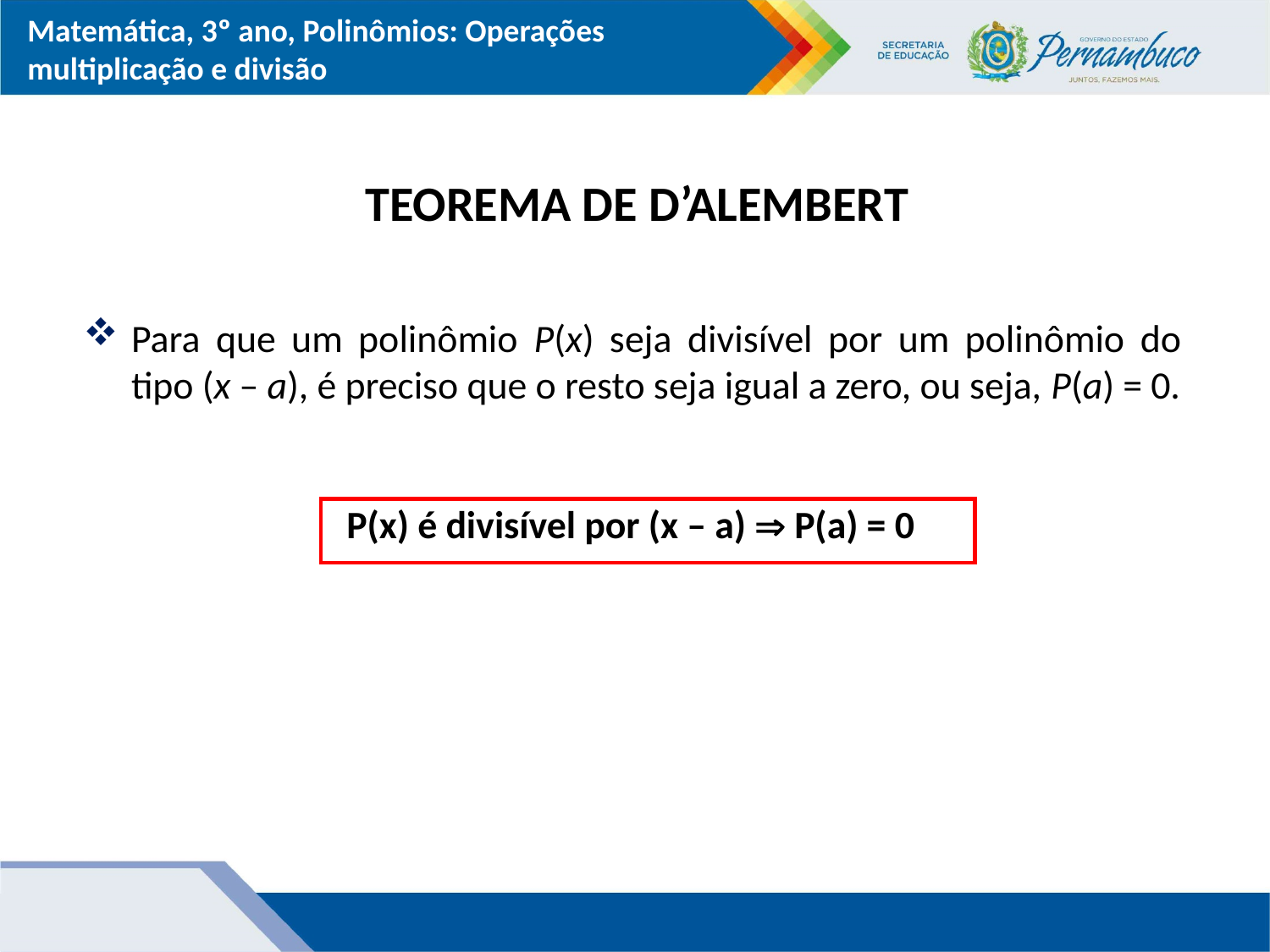

TEOREMA DE D’ALEMBERT
Para que um polinômio P(x) seja divisível por um polinômio do tipo (x – a), é preciso que o resto seja igual a zero, ou seja, P(a) = 0.

P(x) é divisível por (x – a) ⇒ P(a) = 0